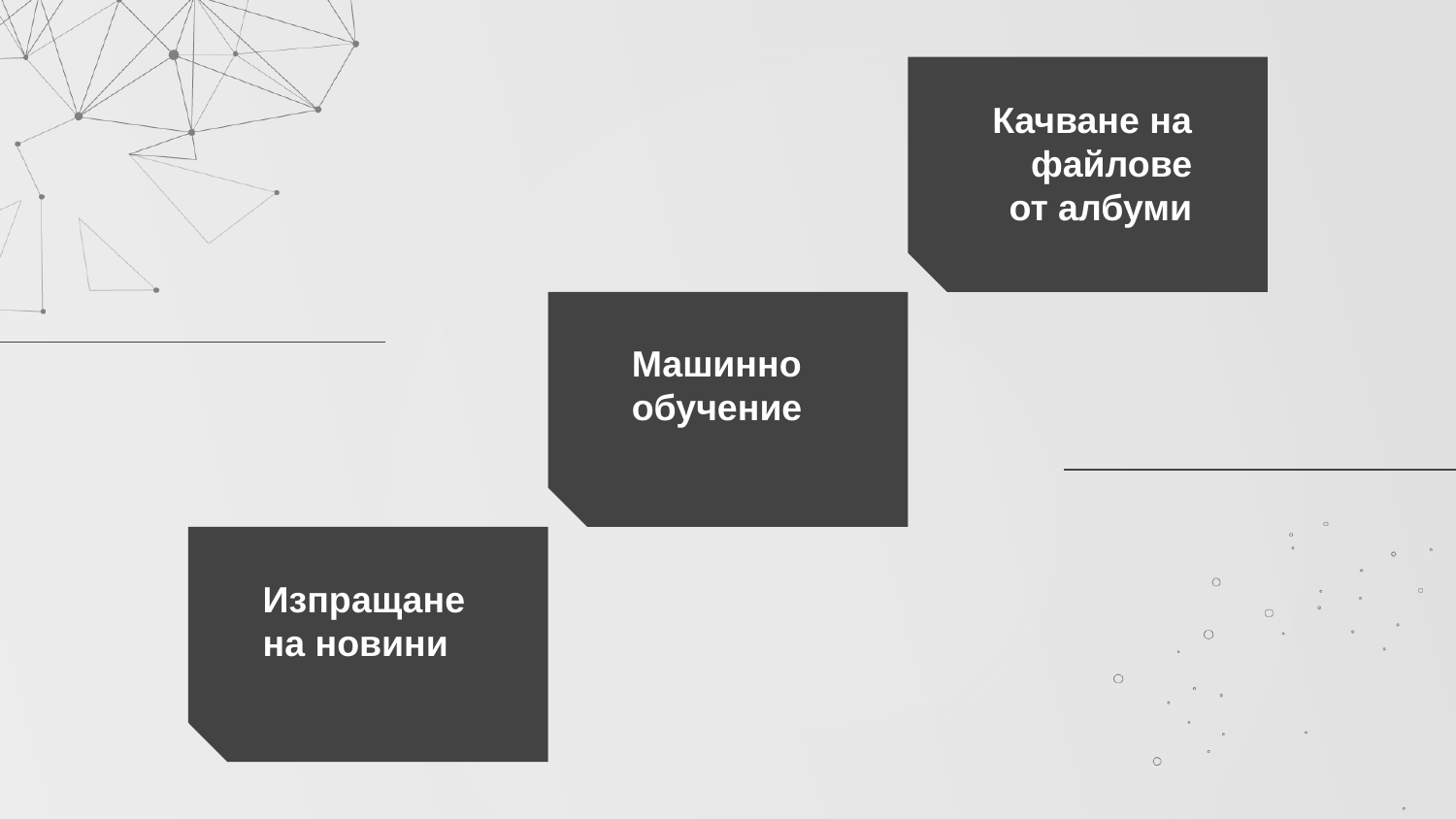

Качване на файлове от албуми

Машинно обучение

Изпращане на новини